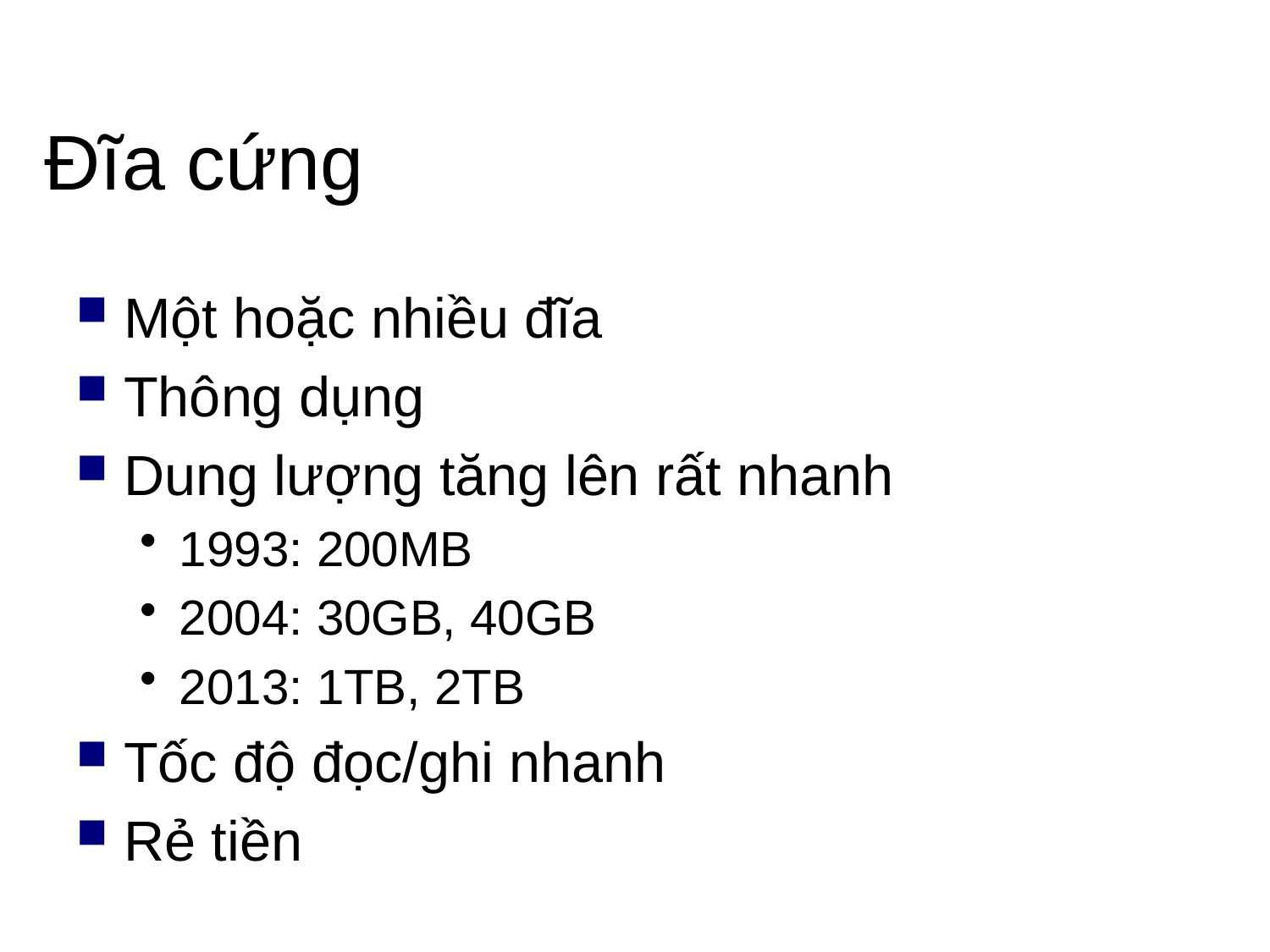

# Đĩa cứng
Một hoặc nhiều đĩa
Thông dụng
Dung lượng tăng lên rất nhanh
1993: 200MB
2004: 30GB, 40GB
2013: 1TB, 2TB
Tốc độ đọc/ghi nhanh
Rẻ tiền
74